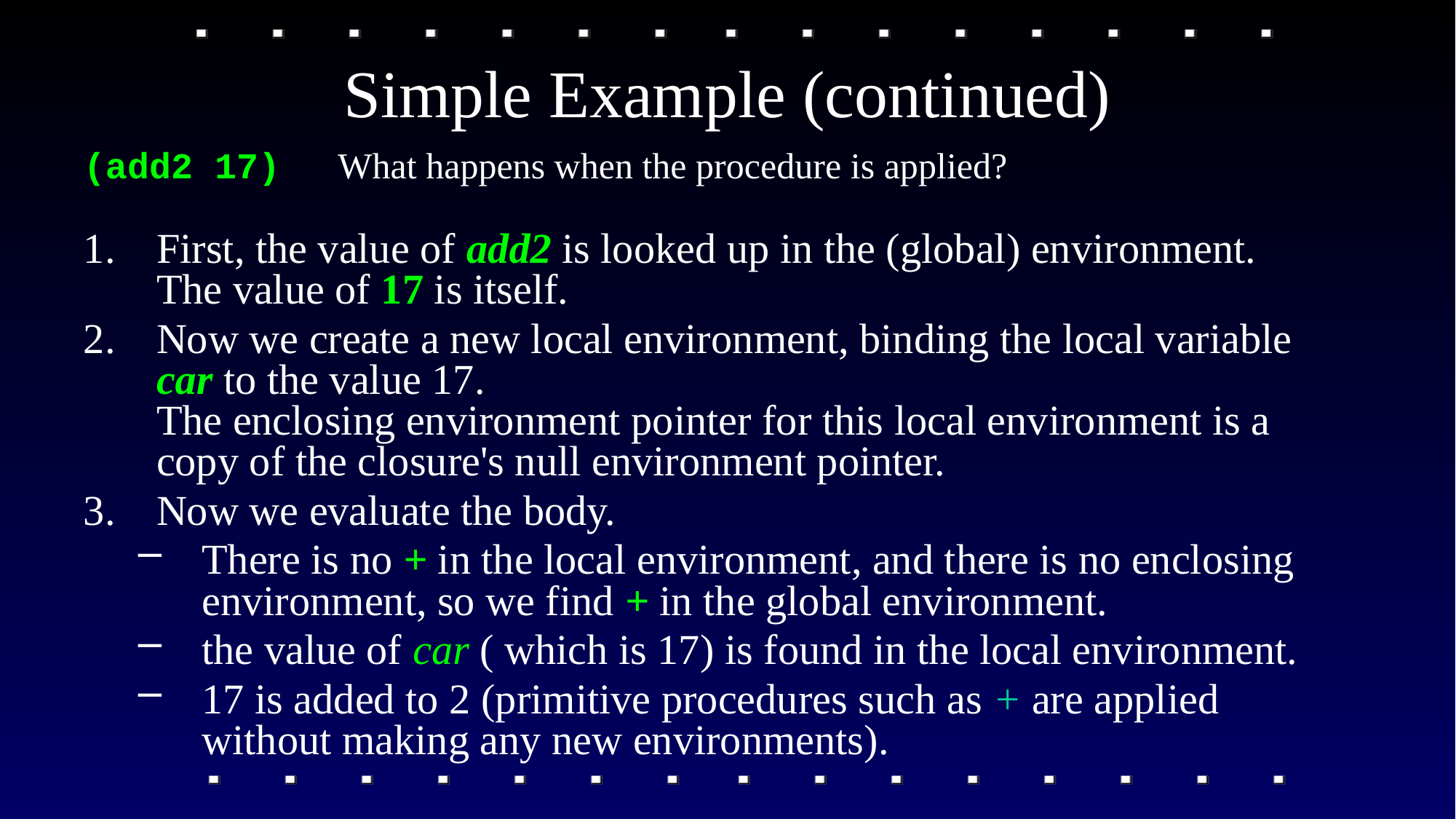

# Simple Example (continued)
(add2 17)      What happens when the procedure is applied?
First, the value of add2 is looked up in the (global) environment. The value of 17 is itself.
Now we create a new local environment, binding the local variable car to the value 17.
The enclosing environment pointer for this local environment is a copy of the closure's null environment pointer.
Now we evaluate the body.
There is no + in the local environment, and there is no enclosing environment, so we find + in the global environment.
the value of car ( which is 17) is found in the local environment.
17 is added to 2 (primitive procedures such as + are applied without making any new environments).